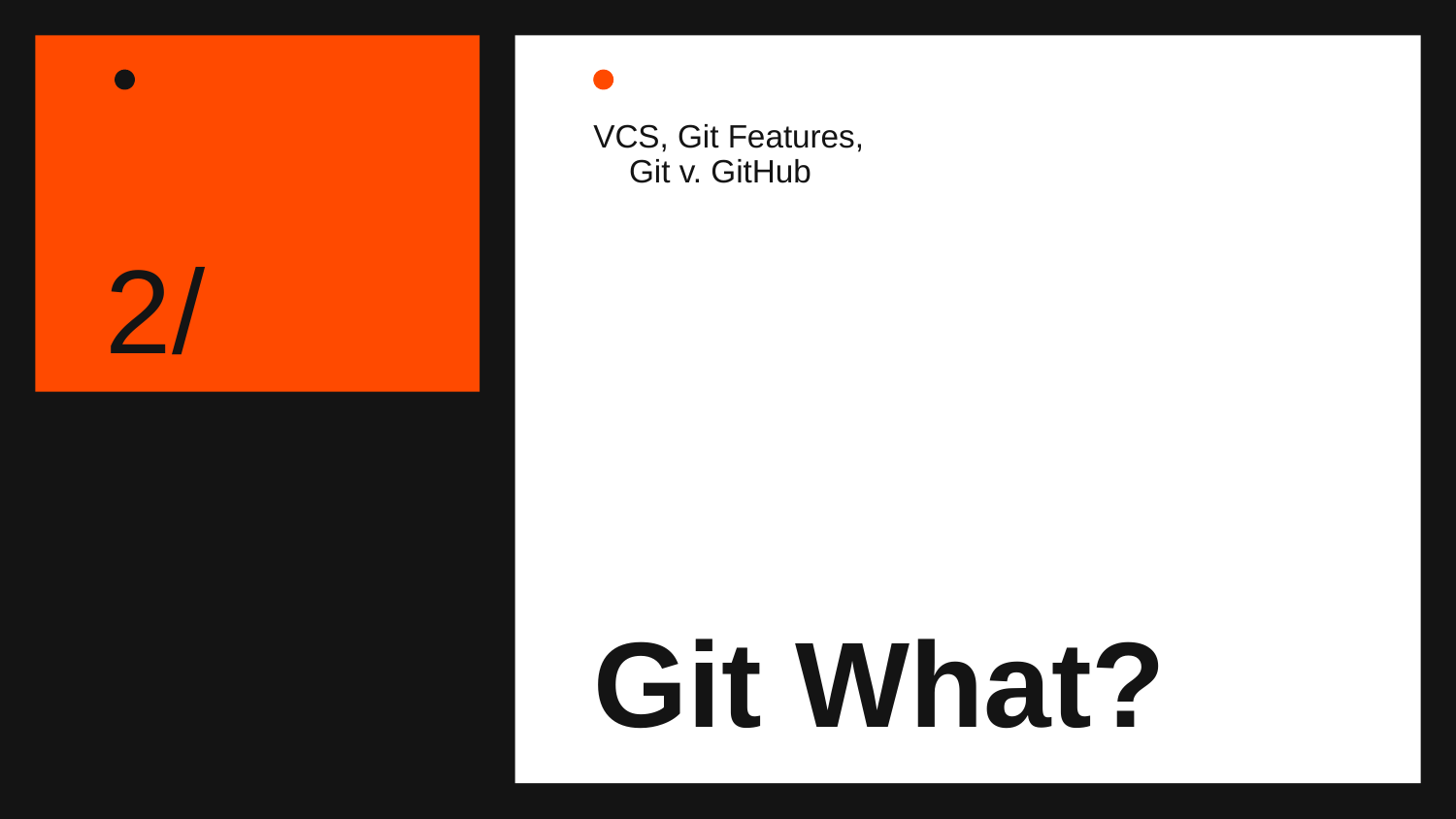

VCS, Git Features,
    Git v. GitHub
2/
# Git What?